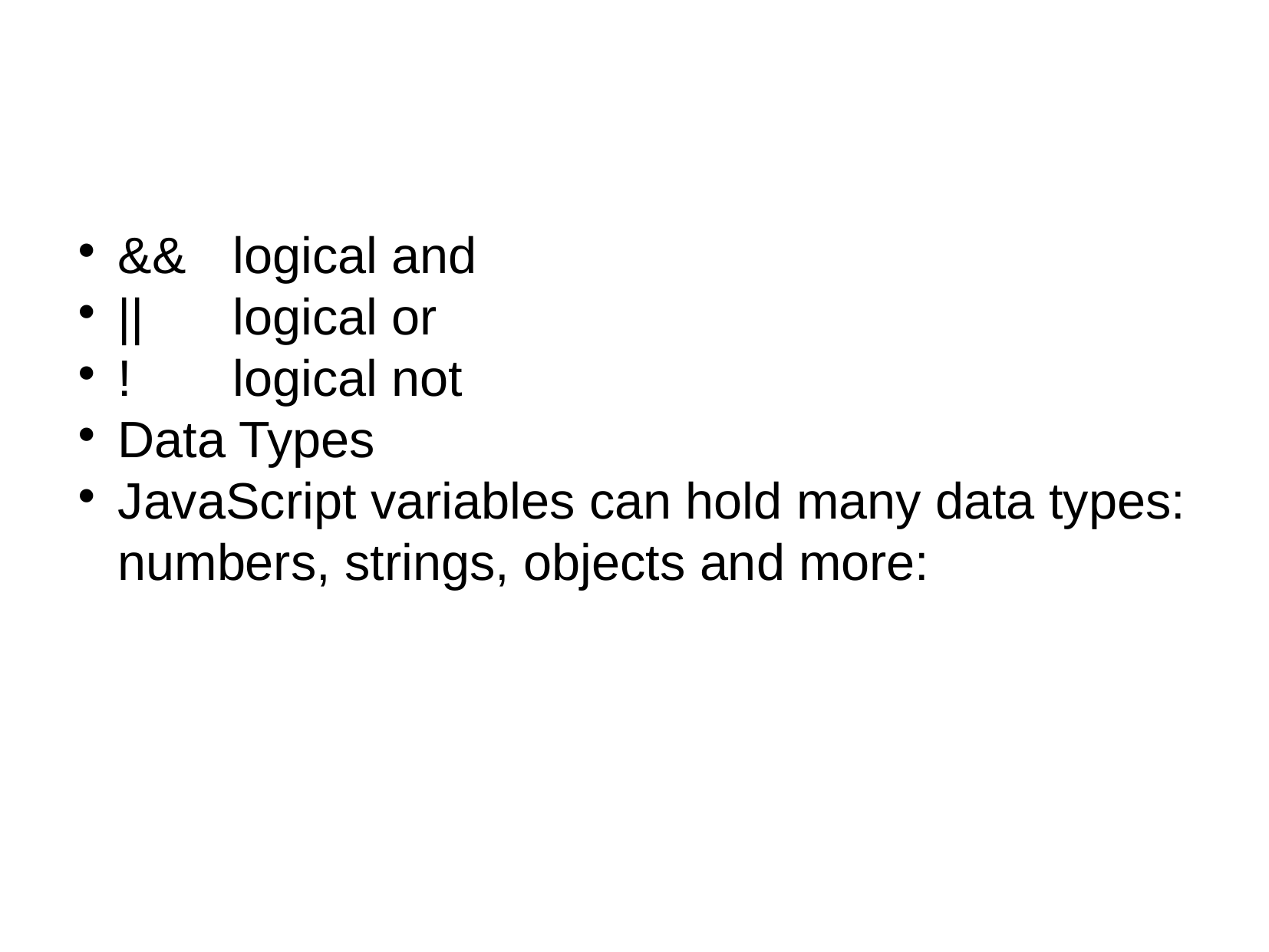

&& 	logical and
|| 	logical or
! 	logical not
Data Types
JavaScript variables can hold many data types: numbers, strings, objects and more: